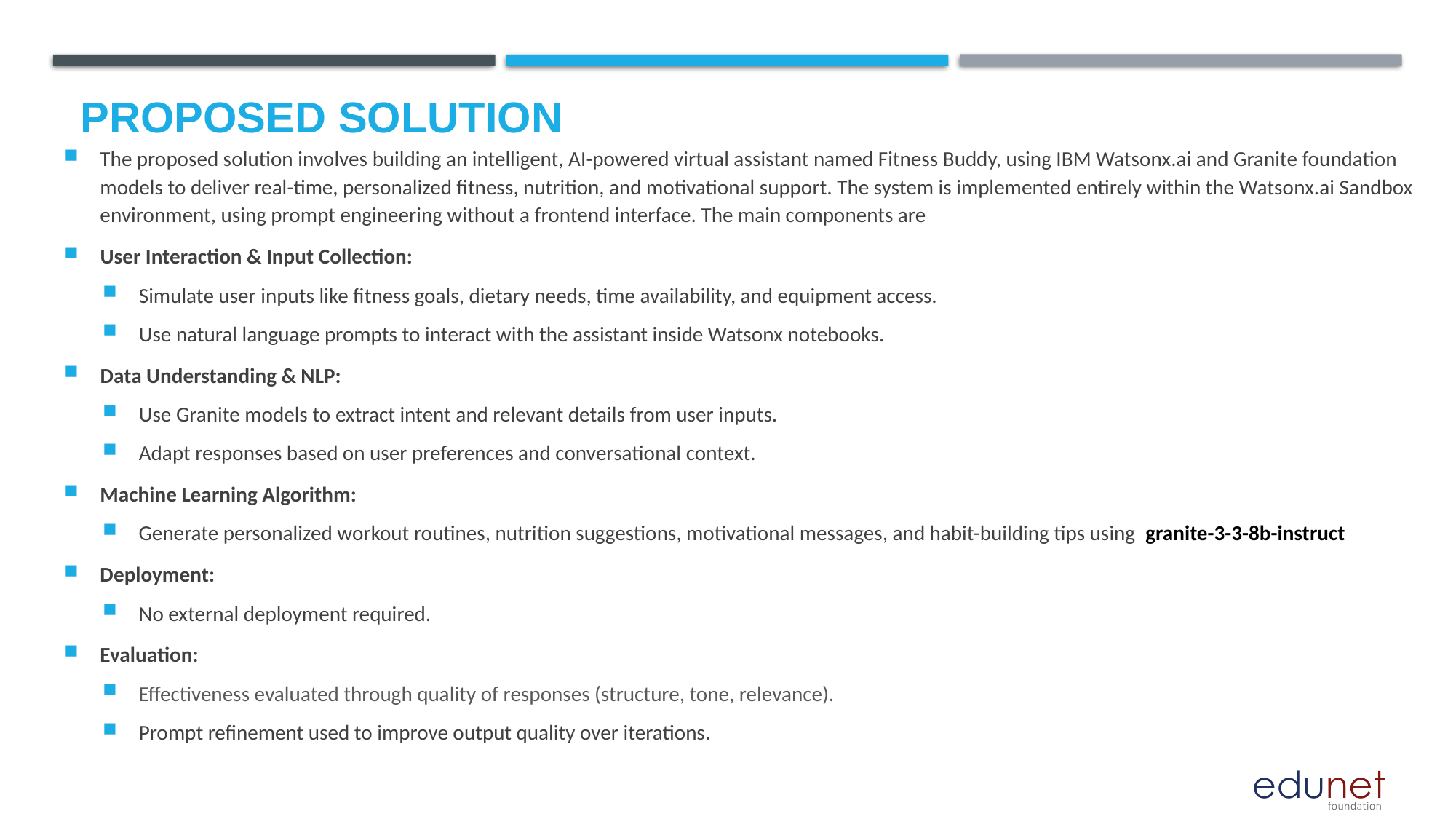

# Proposed Solution
The proposed solution involves building an intelligent, AI-powered virtual assistant named Fitness Buddy, using IBM Watsonx.ai and Granite foundation models to deliver real-time, personalized fitness, nutrition, and motivational support. The system is implemented entirely within the Watsonx.ai Sandbox environment, using prompt engineering without a frontend interface. The main components are
User Interaction & Input Collection:
Simulate user inputs like fitness goals, dietary needs, time availability, and equipment access.
Use natural language prompts to interact with the assistant inside Watsonx notebooks.
Data Understanding & NLP:
Use Granite models to extract intent and relevant details from user inputs.
Adapt responses based on user preferences and conversational context.
Machine Learning Algorithm:
Generate personalized workout routines, nutrition suggestions, motivational messages, and habit-building tips using  granite-3-3-8b-instruct
Deployment:
No external deployment required.
Evaluation:
Effectiveness evaluated through quality of responses (structure, tone, relevance).
Prompt refinement used to improve output quality over iterations.